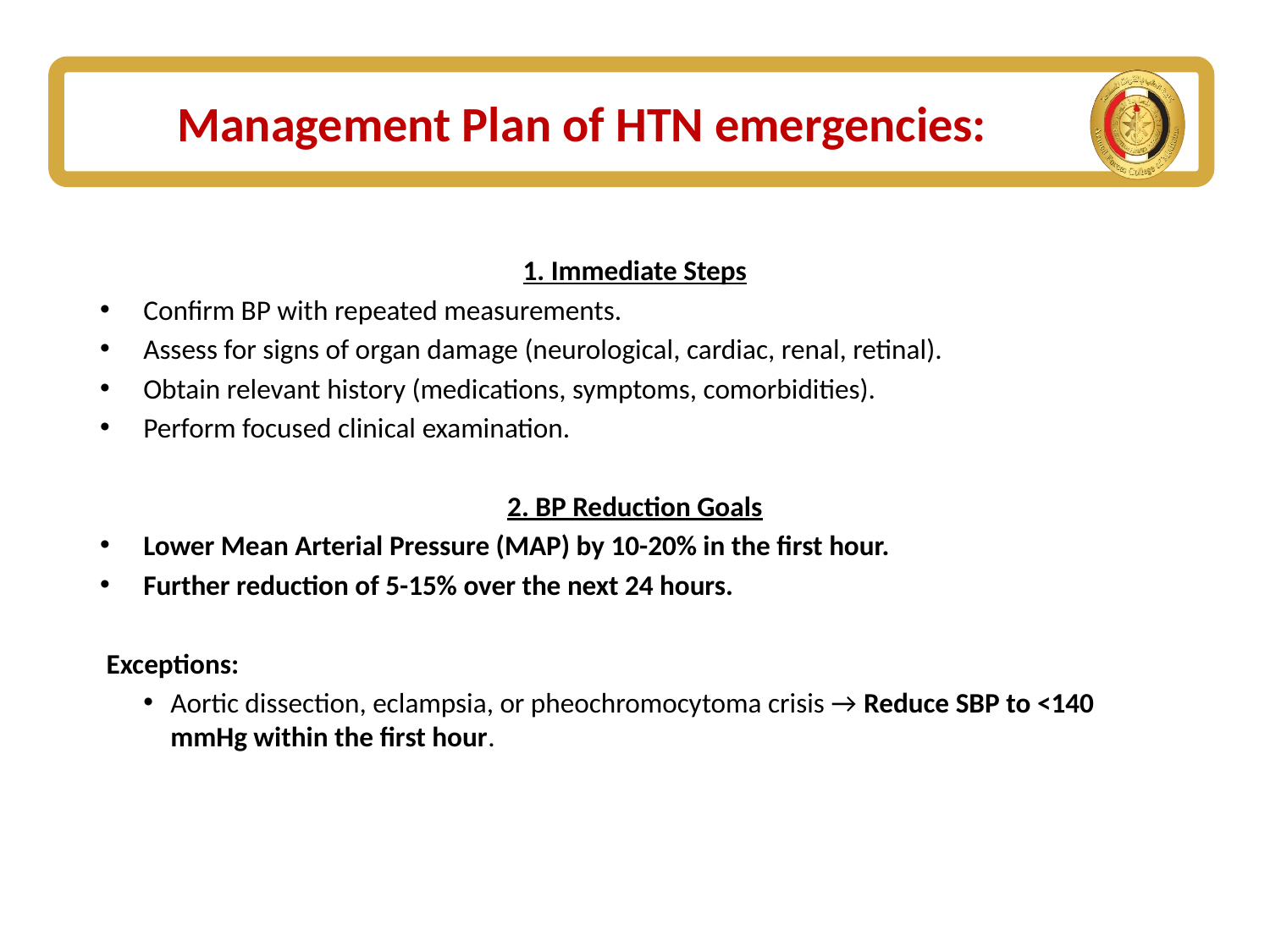

# Management Plan of HTN emergencies:
1. Immediate Steps
Confirm BP with repeated measurements.
Assess for signs of organ damage (neurological, cardiac, renal, retinal).
Obtain relevant history (medications, symptoms, comorbidities).
Perform focused clinical examination.

2. BP Reduction Goals
Lower Mean Arterial Pressure (MAP) by 10-20% in the first hour.
Further reduction of 5-15% over the next 24 hours.

 Exceptions:
Aortic dissection, eclampsia, or pheochromocytoma crisis → Reduce SBP to <140 mmHg within the first hour.